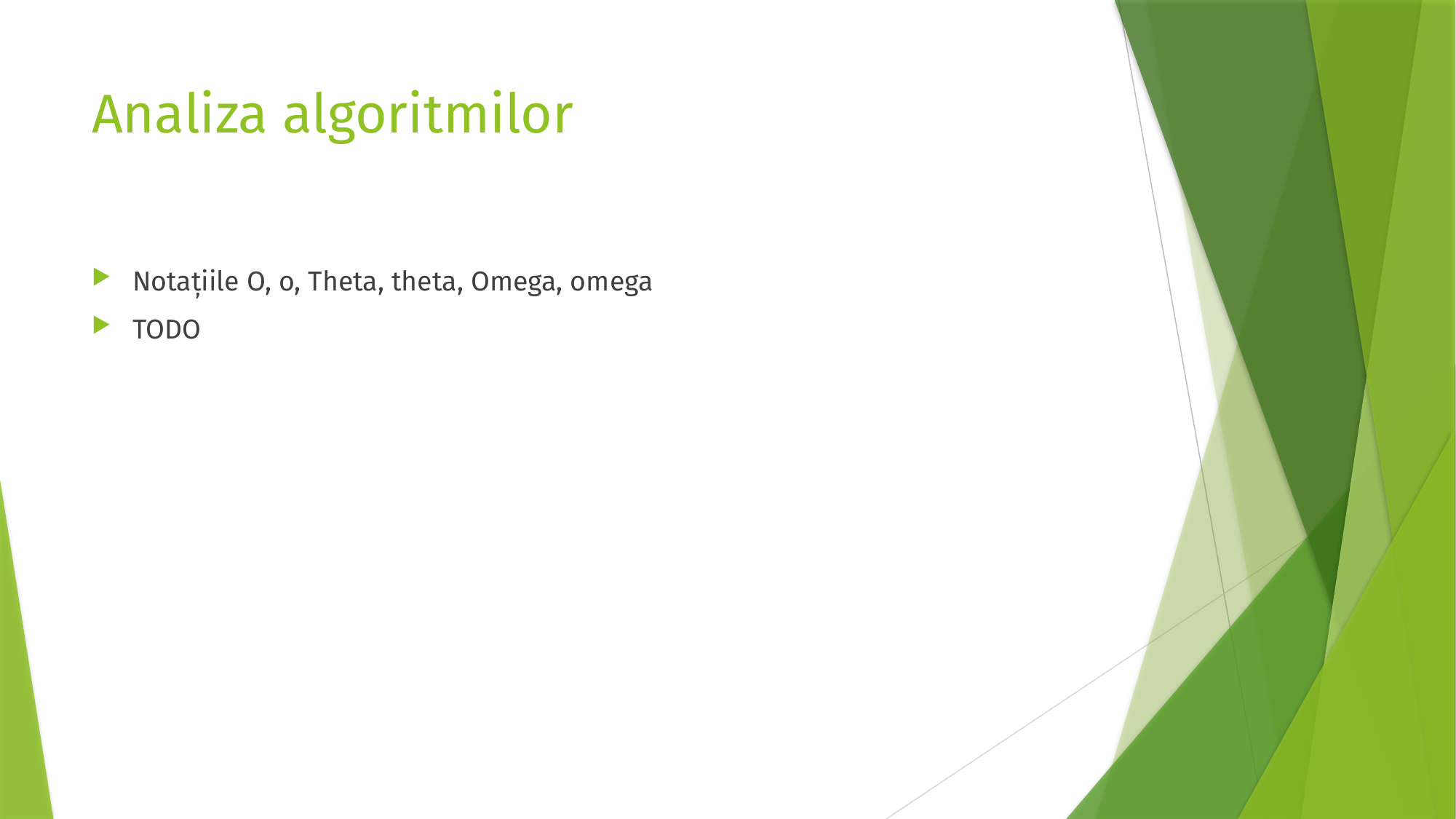

# Analiza algoritmilor
Notațiile O, o, Theta, theta, Omega, omega
TODO